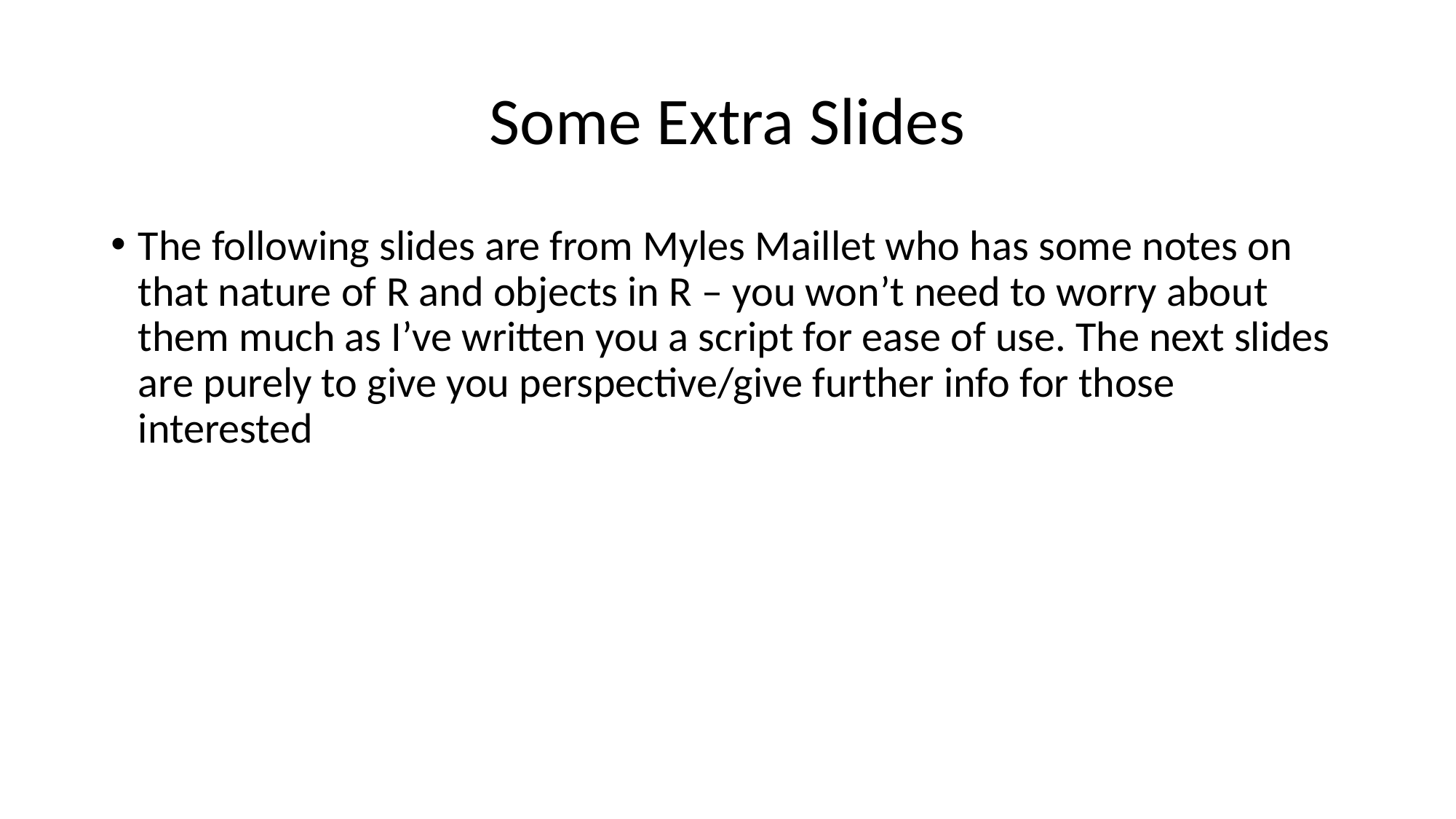

# Some Extra Slides
The following slides are from Myles Maillet who has some notes on that nature of R and objects in R – you won’t need to worry about them much as I’ve written you a script for ease of use. The next slides are purely to give you perspective/give further info for those interested